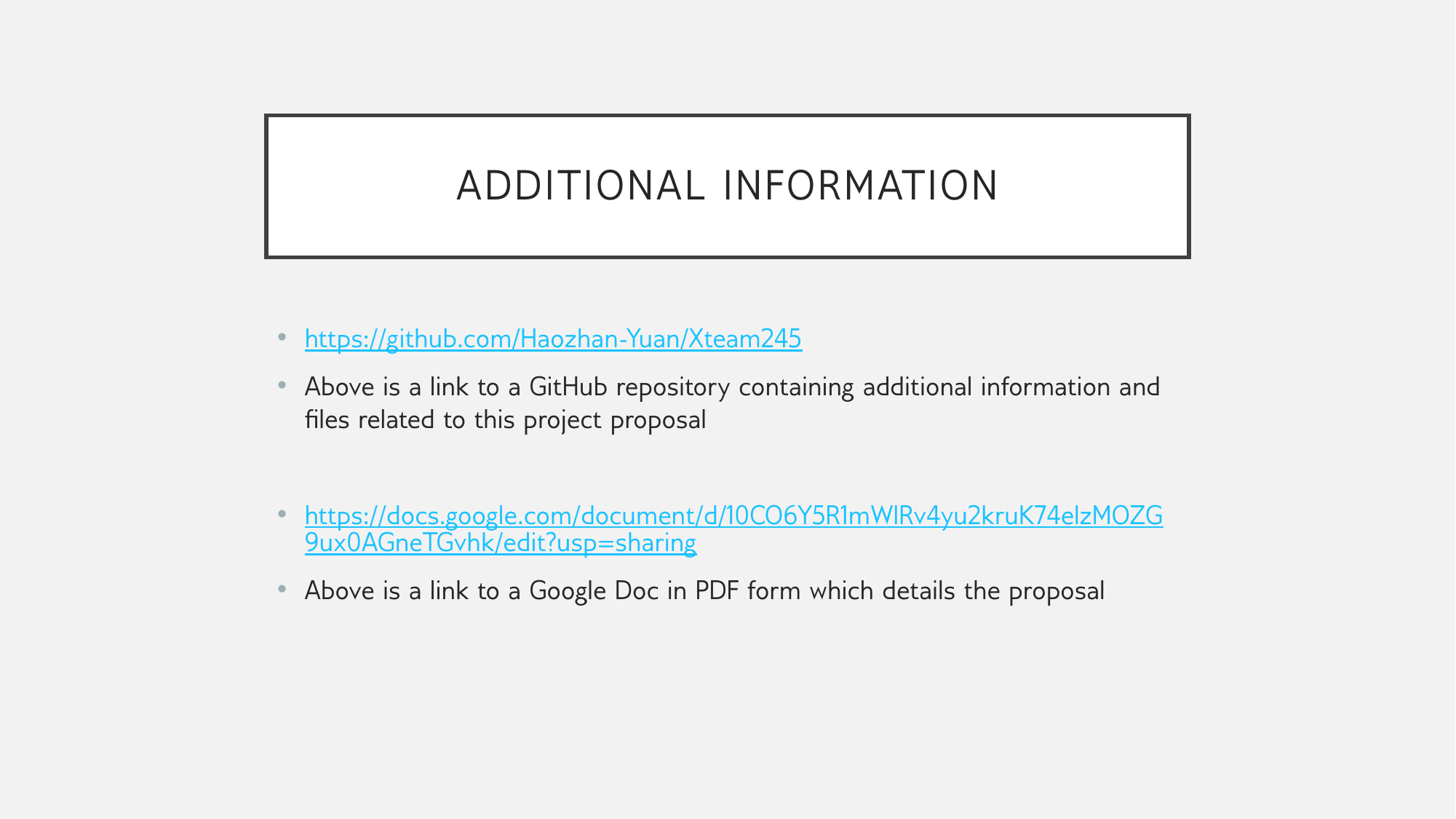

# Additional information
https://github.com/Haozhan-Yuan/Xteam245
Above is a link to a GitHub repository containing additional information and files related to this project proposal

https://docs.google.com/document/d/10CO6Y5R1mWlRv4yu2kruK74elzMOZG9ux0AGneTGvhk/edit?usp=sharing
Above is a link to a Google Doc in PDF form which details the proposal